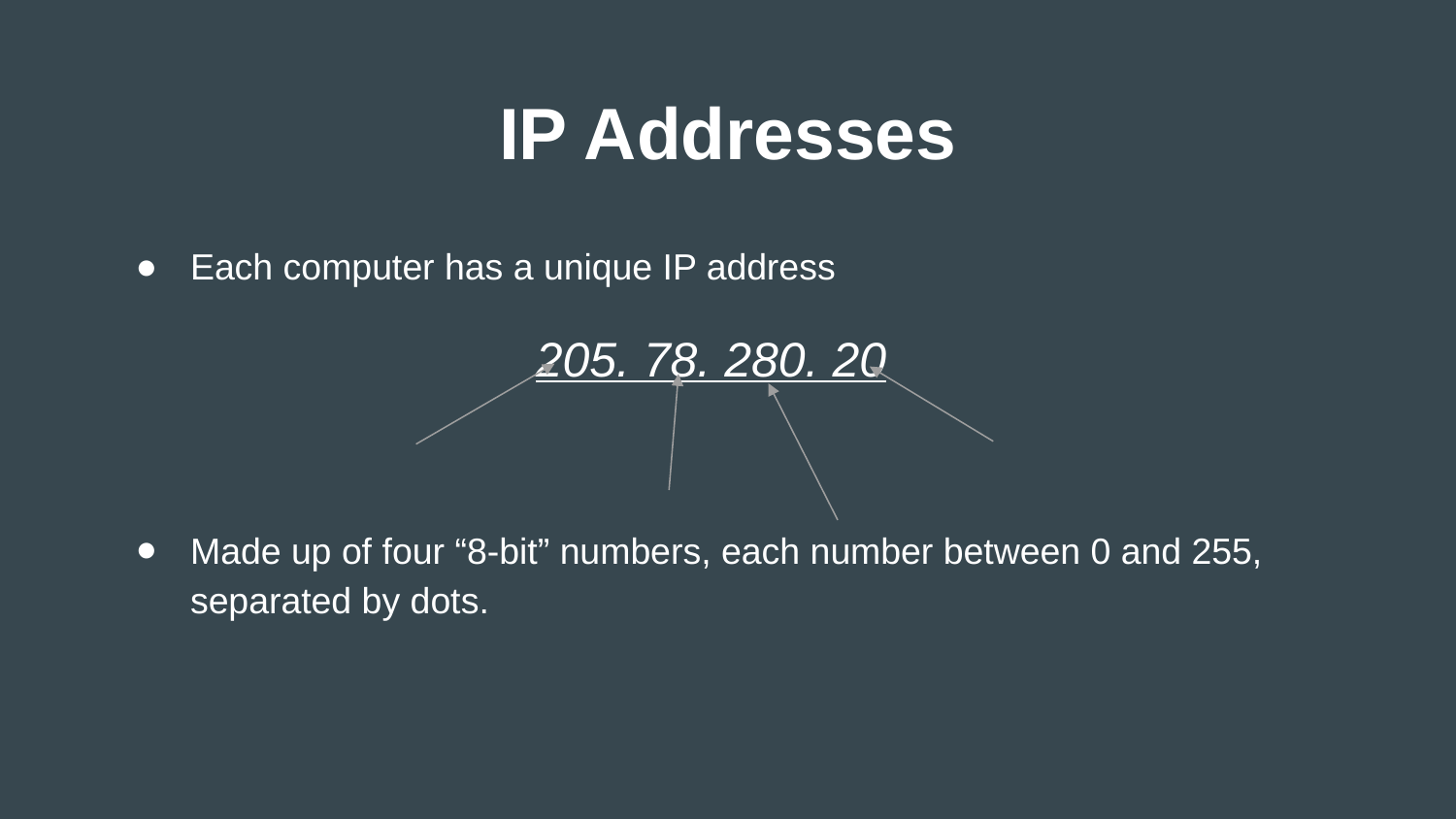

# IP Addresses
Each computer has a unique IP address
205. 78. 280. 20

Made up of four “8-bit” numbers, each number between 0 and 255, separated by dots.